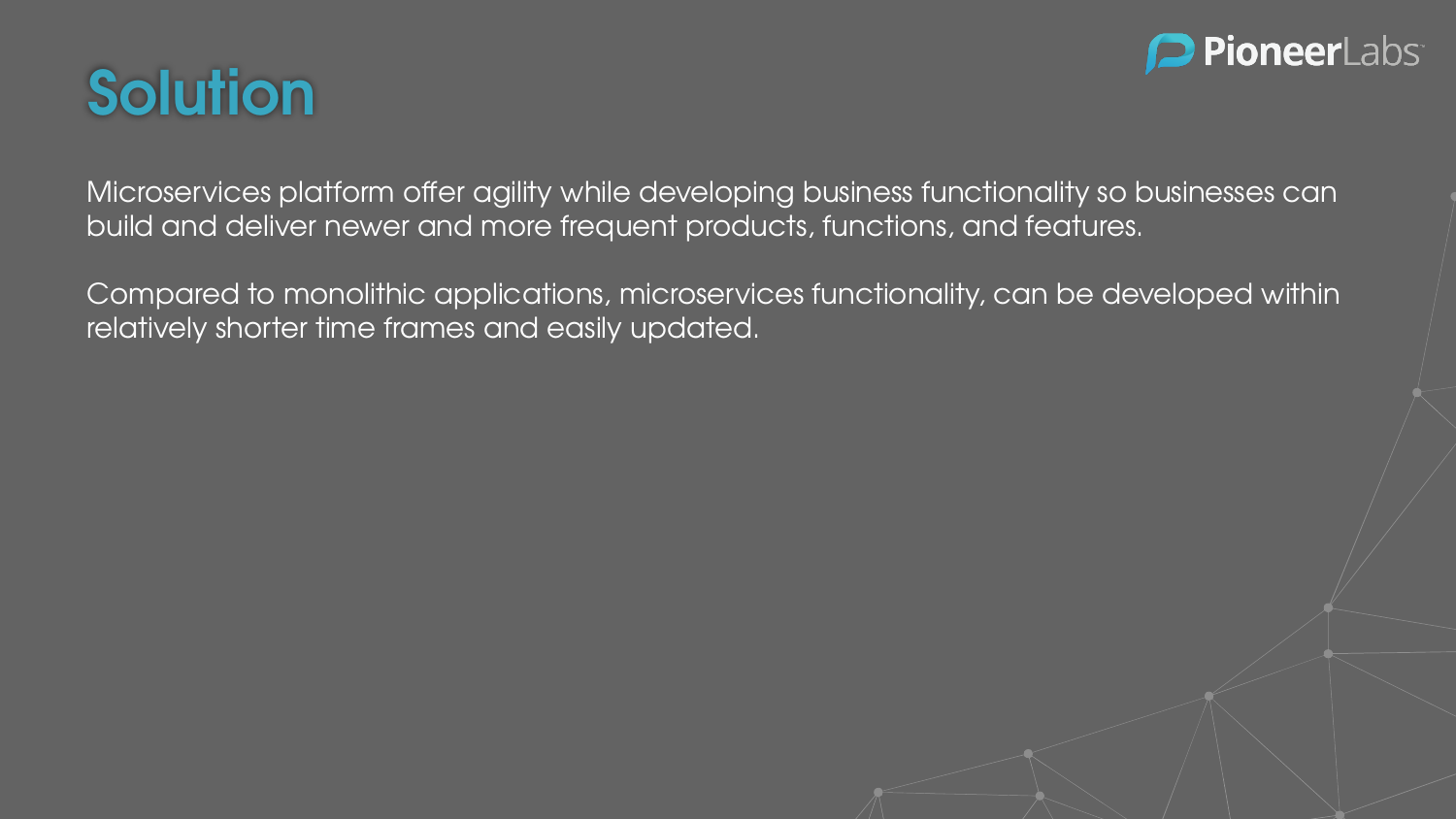

# Solution
Microservices platform offer agility while developing business functionality so businesses can build and deliver newer and more frequent products, functions, and features.

Compared to monolithic applications, microservices functionality, can be developed within relatively shorter time frames and easily updated.